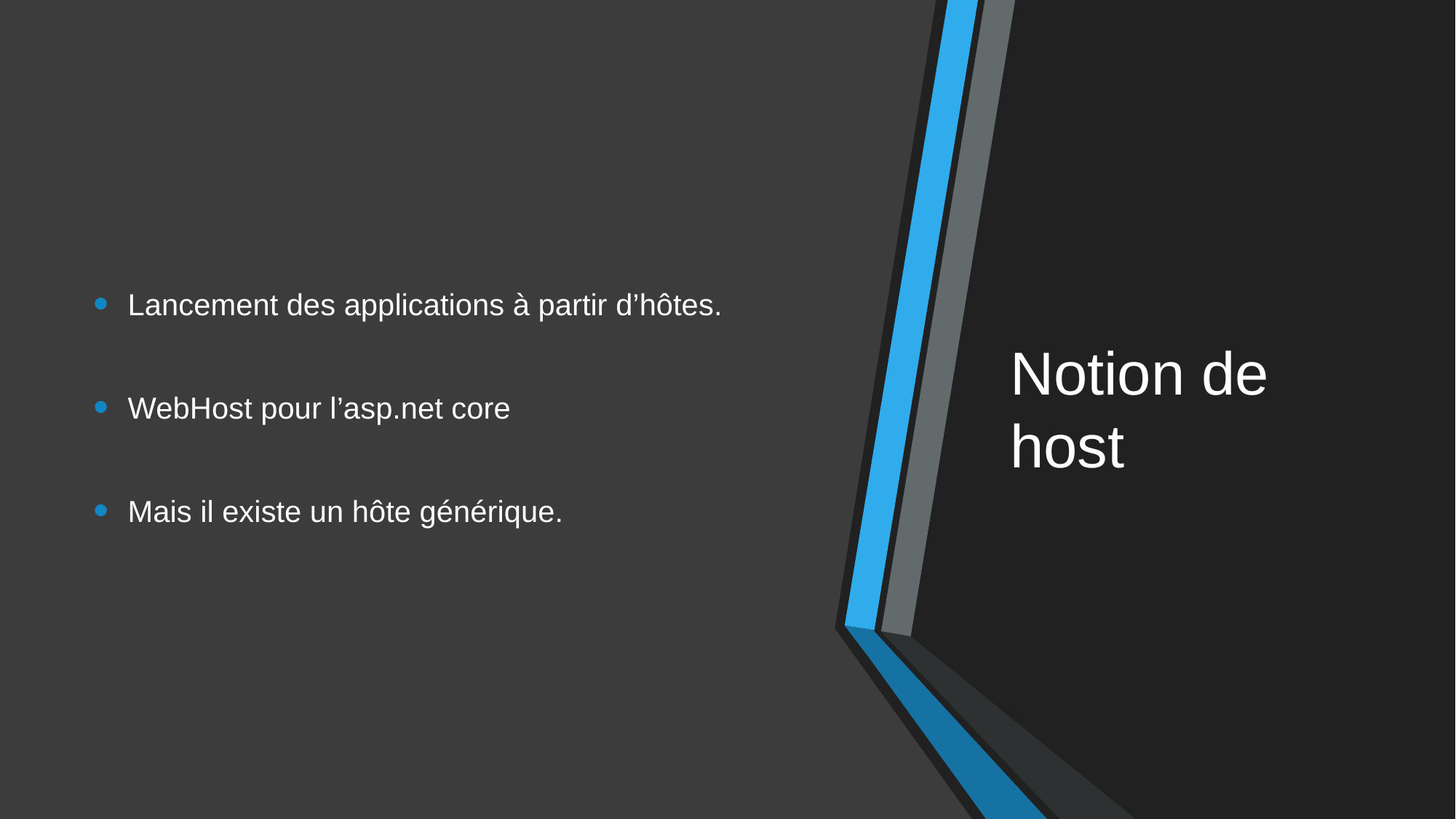

Lancement des applications à partir d’hôtes.

WebHost pour l’asp.net core

Mais il existe un hôte générique.
# Notion de host